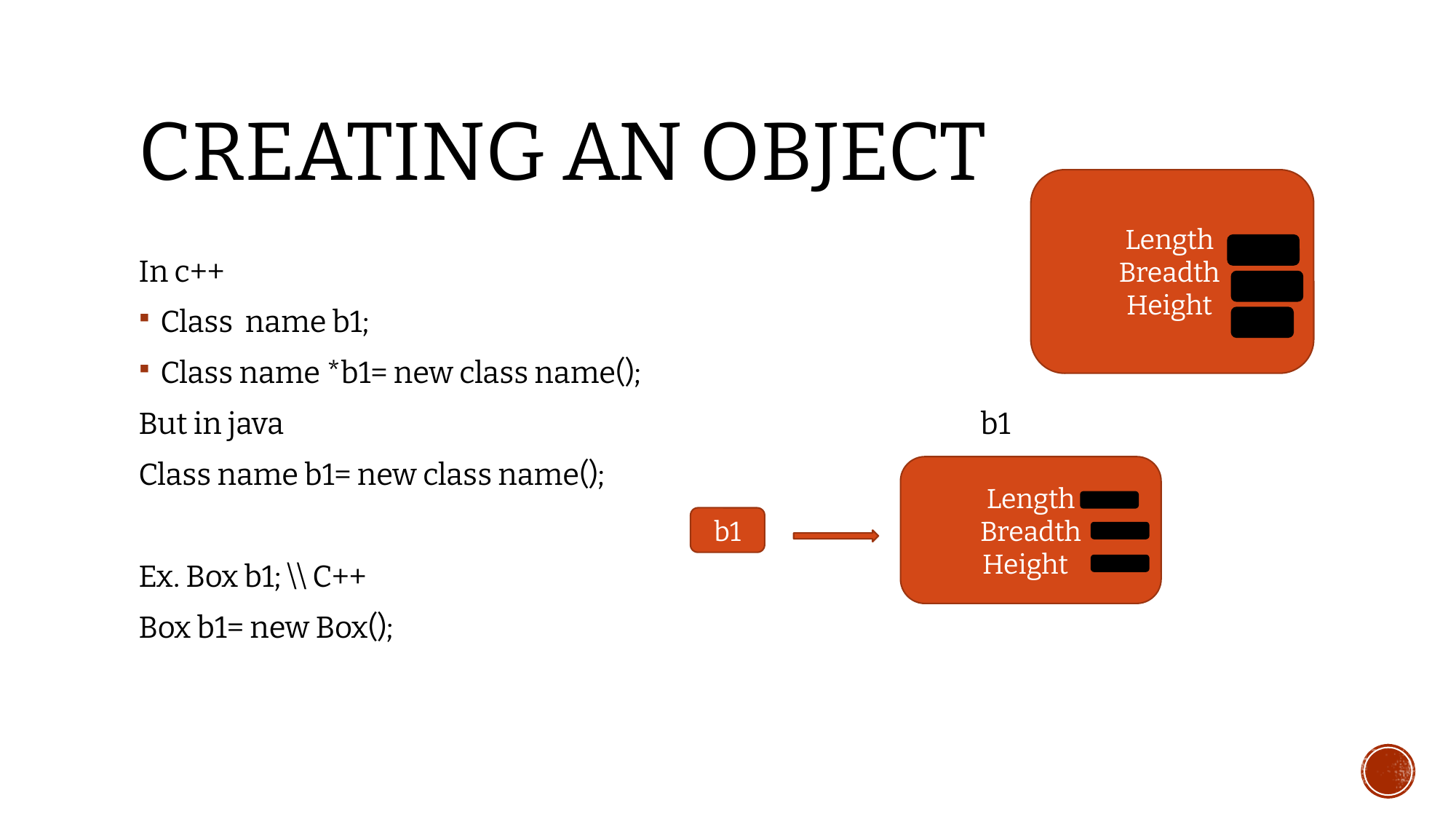

# Creating an object
Length
Breadth
Height

In c++
Class  name b1;
Class name *b1= new class name();
But in java                                                                                                                    b1
Class name b1= new class name();

Ex. Box b1; \\ C++
Box b1= new Box();

Length
Breadth
Height

b1